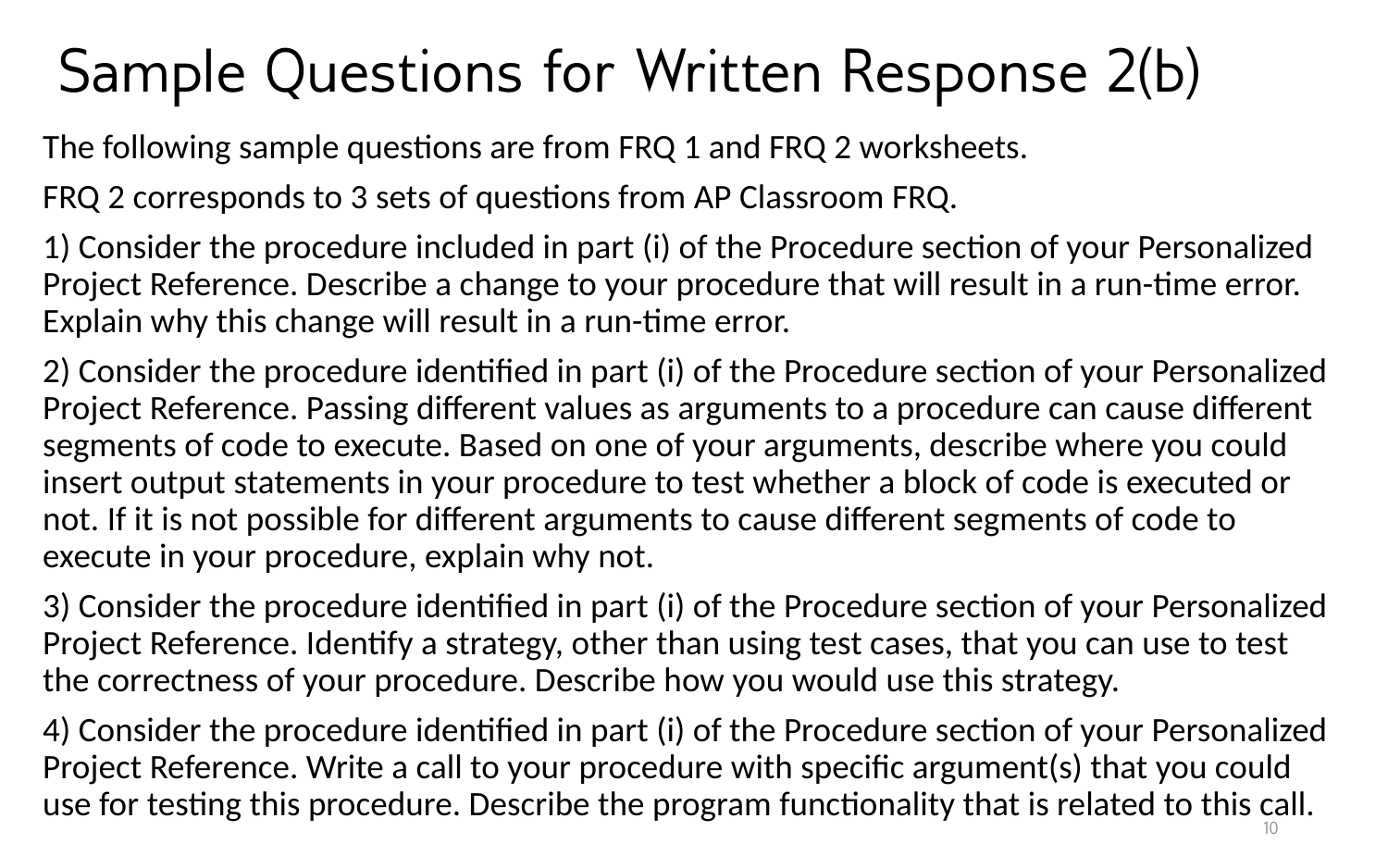

# Sample Questions for Written Response 2(b)
The following sample questions are from FRQ 1 and FRQ 2 worksheets.
FRQ 2 corresponds to 3 sets of questions from AP Classroom FRQ.
1) Consider the procedure included in part (i) of the Procedure section of your Personalized Project Reference. Describe a change to your procedure that will result in a run-time error. Explain why this change will result in a run-time error.
2) Consider the procedure identified in part (i) of the Procedure section of your Personalized Project Reference. Passing different values as arguments to a procedure can cause different segments of code to execute. Based on one of your arguments, describe where you could insert output statements in your procedure to test whether a block of code is executed or not. If it is not possible for different arguments to cause different segments of code to execute in your procedure, explain why not.
3) Consider the procedure identified in part (i) of the Procedure section of your Personalized Project Reference. Identify a strategy, other than using test cases, that you can use to test the correctness of your procedure. Describe how you would use this strategy.
4) Consider the procedure identified in part (i) of the Procedure section of your Personalized Project Reference. Write a call to your procedure with specific argument(s) that you could use for testing this procedure. Describe the program functionality that is related to this call.

10